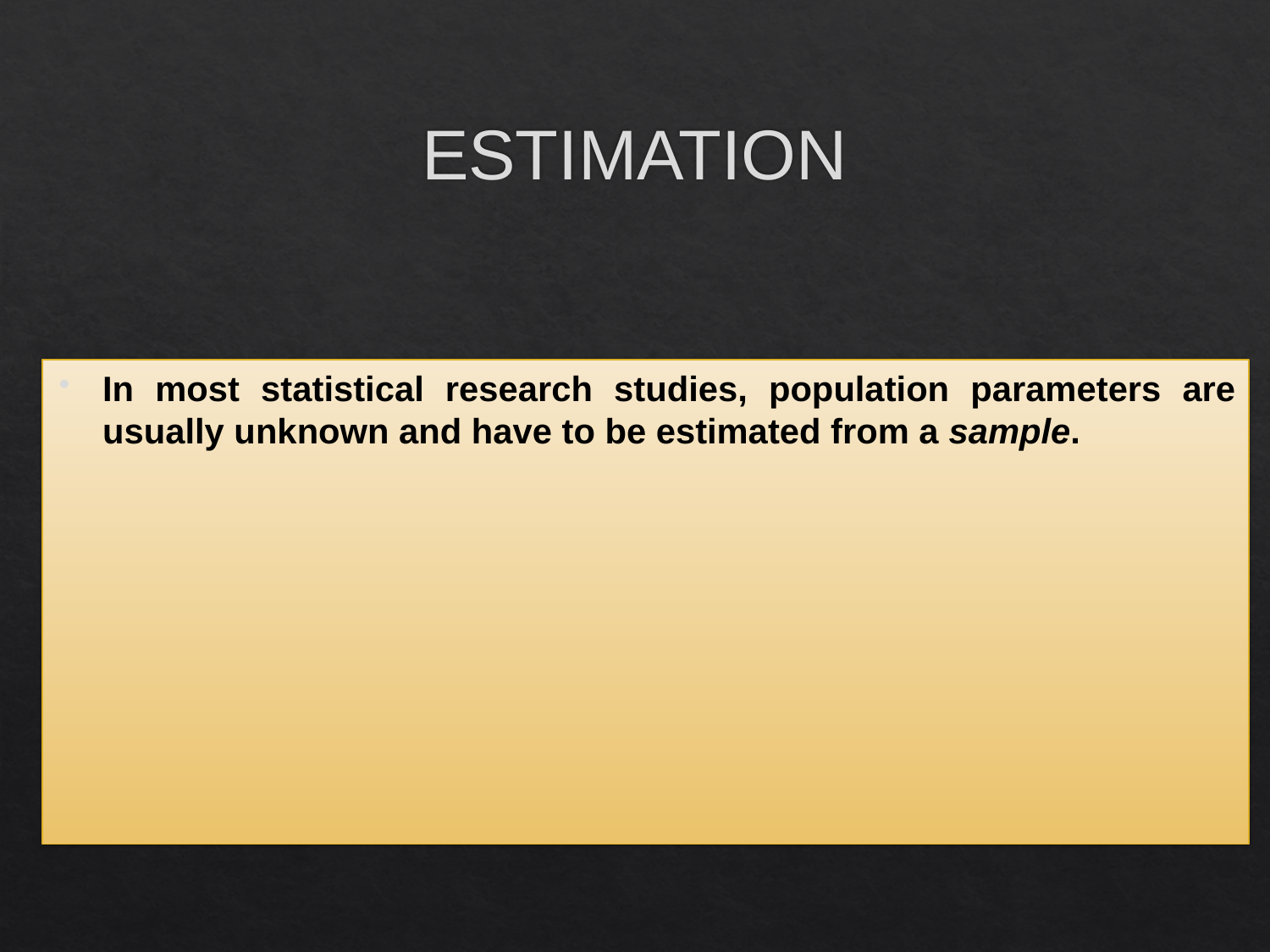

# ESTIMATION
In most statistical research studies, population parameters are usually unknown and have to be estimated from a sample.